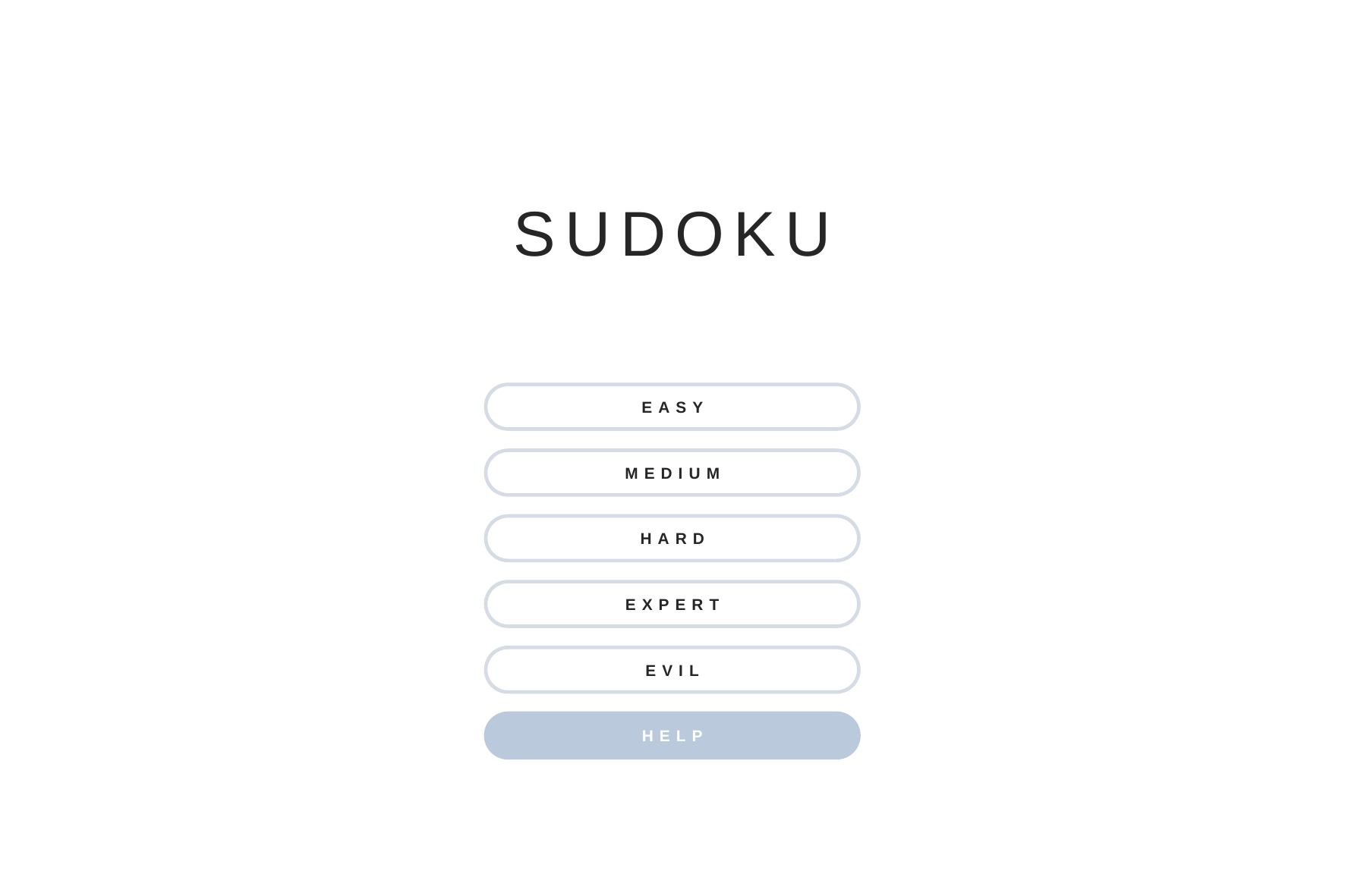

# SUDOKU
EASY
MEDIUM
HARD
EXPERT
EVIL
HELP